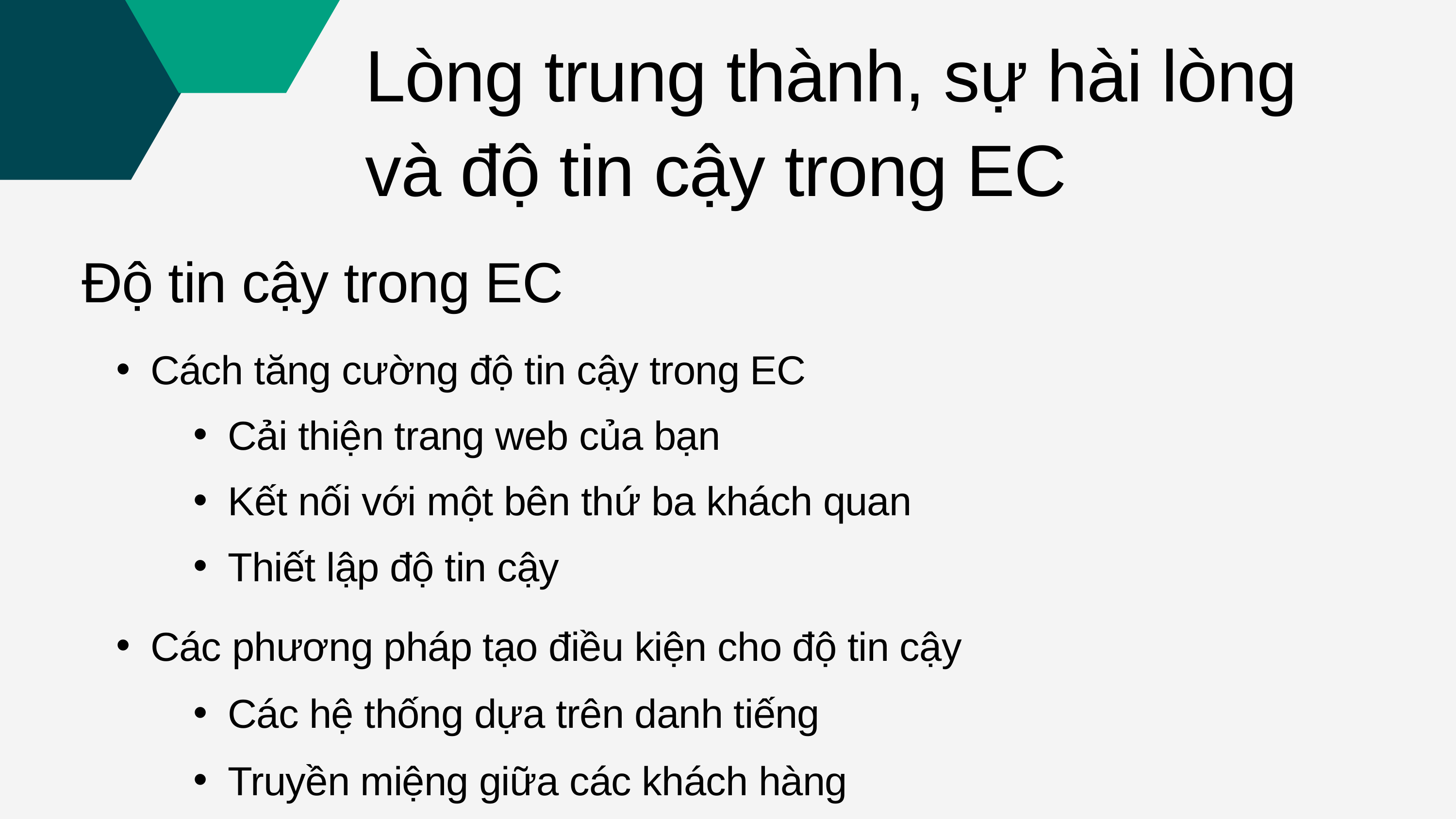

Lòng trung thành, sự hài lòng và độ tin cậy trong EC
Độ tin cậy trong EC
Cách tăng cường độ tin cậy trong EC
Cải thiện trang web của bạn
Kết nối với một bên thứ ba khách quan
Thiết lập độ tin cậy
Các phương pháp tạo điều kiện cho độ tin cậy
Các hệ thống dựa trên danh tiếng
Truyền miệng giữa các khách hàng